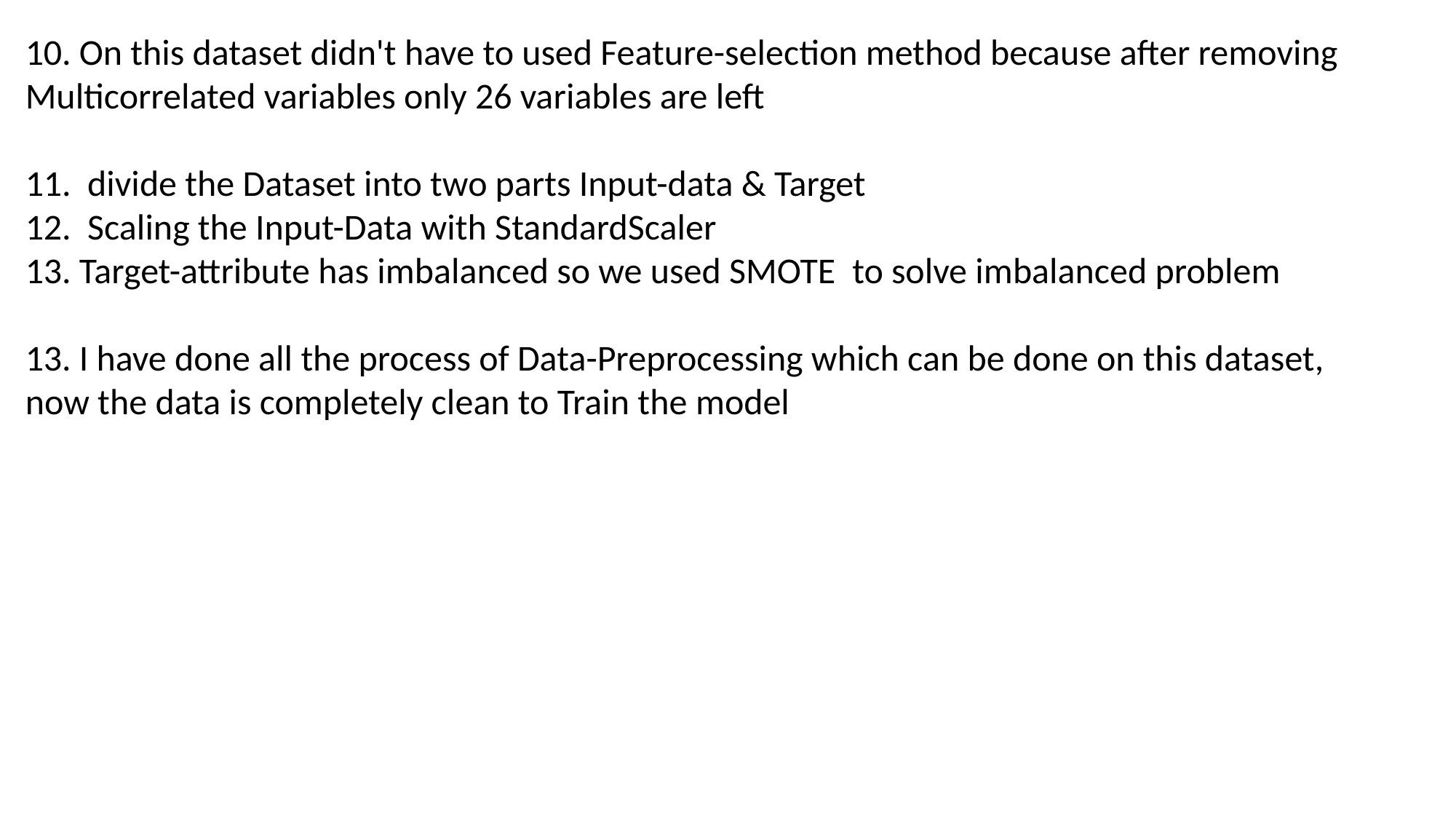

10. On this dataset didn't have to used Feature-selection method because after removing
Multicorrelated variables only 26 variables are left

11.  divide the Dataset into two parts Input-data & Target
12.  Scaling the Input-Data with StandardScaler
13. Target-attribute has imbalanced so we used SMOTE  to solve imbalanced problem

13. I have done all the process of Data-Preprocessing which can be done on this dataset, now the data is completely clean to Train the model